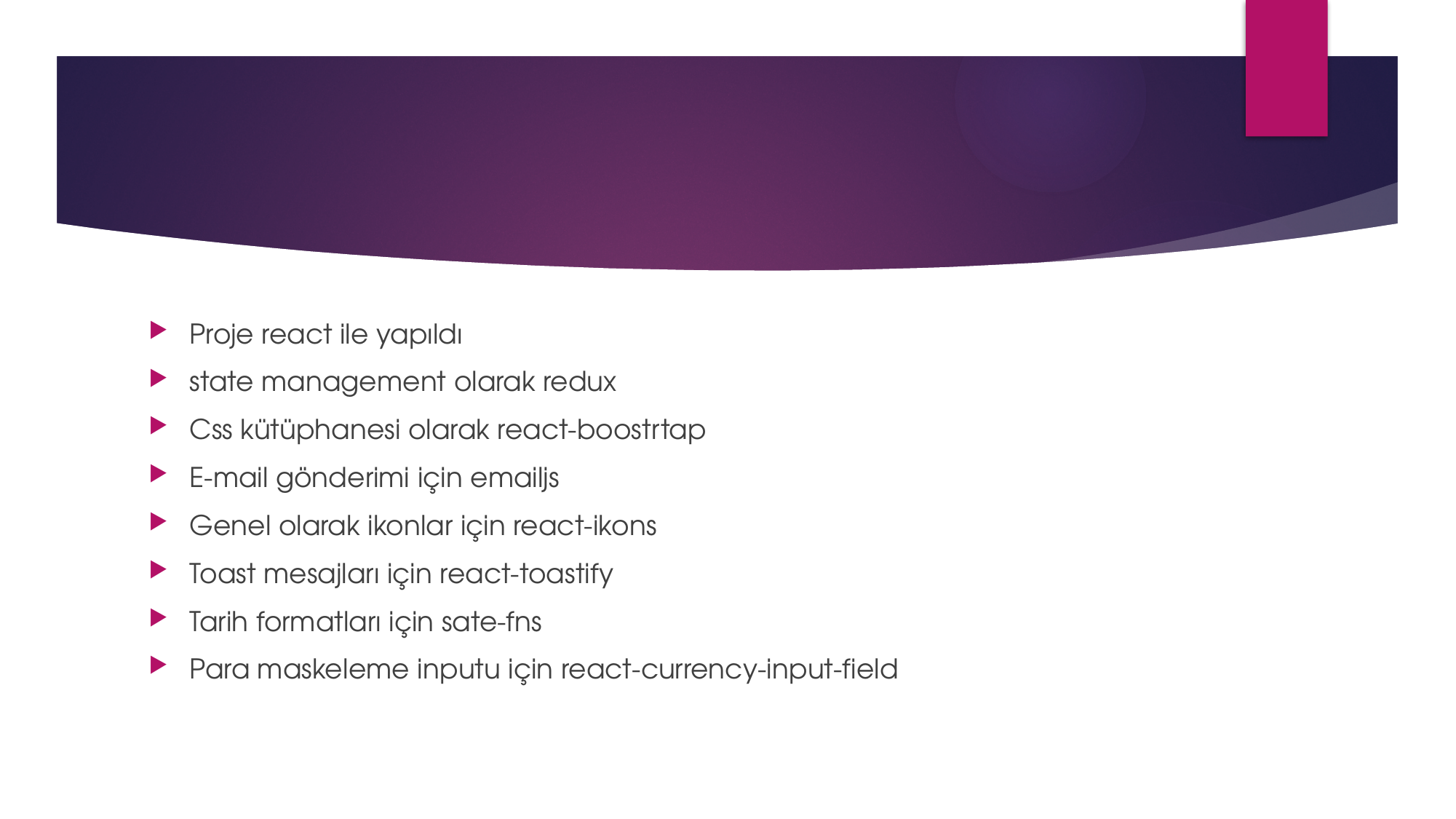

Proje react ile yapıldı
state management olarak redux
Css kütüphanesi olarak react-boostrtap
E-mail gönderimi için emailjs
Genel olarak ikonlar için react-ikons
Toast mesajları için react-toastify
Tarih formatları için sate-fns
Para maskeleme inputu için react-currency-input-field